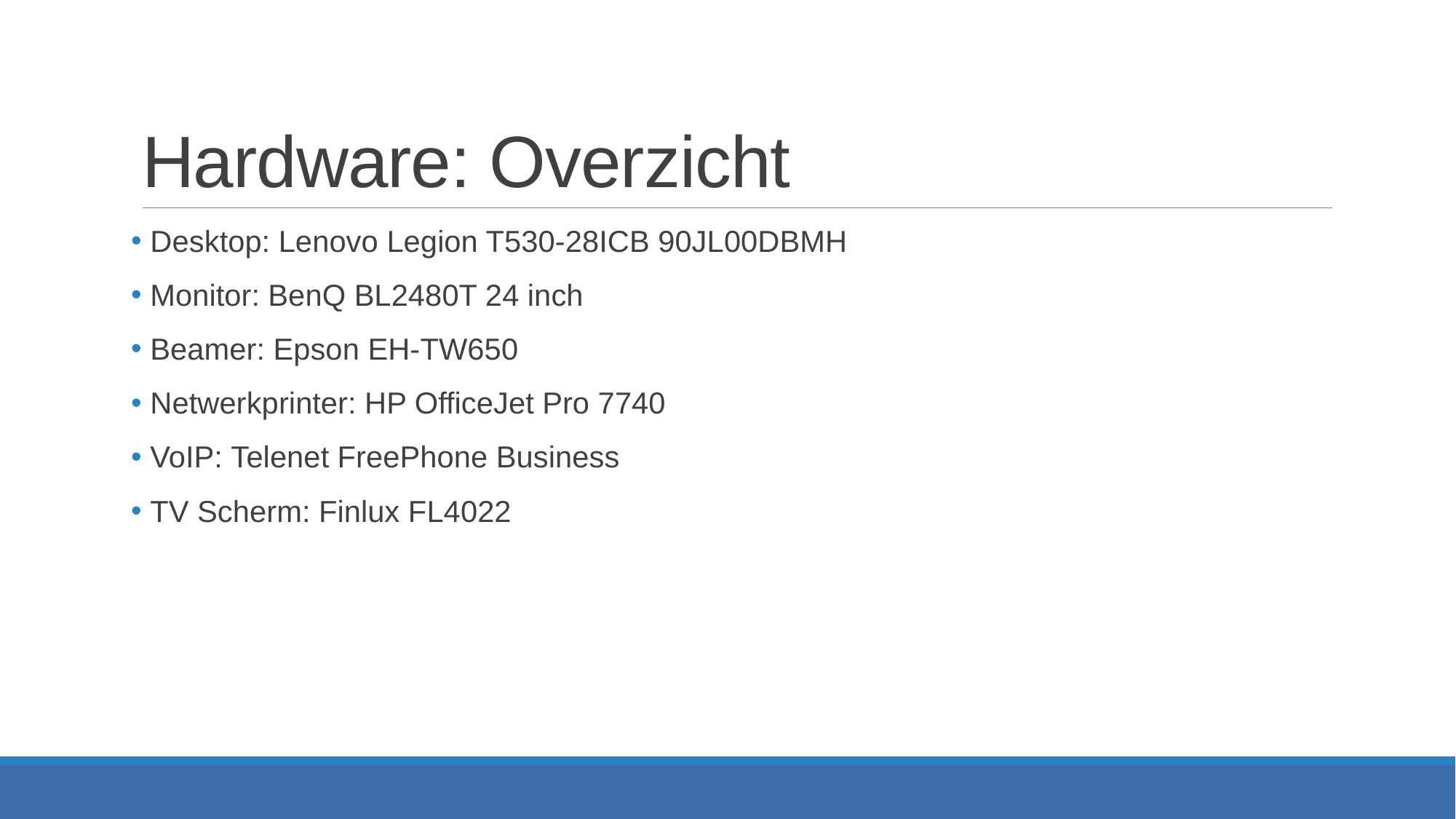

# Hardware: Overzicht
 Desktop: Lenovo Legion T530-28ICB 90JL00DBMH
 Monitor: BenQ BL2480T 24 inch
 Beamer: Epson EH-TW650
 Netwerkprinter: HP OfficeJet Pro 7740
 VoIP: Telenet FreePhone Business
 TV Scherm: Finlux FL4022